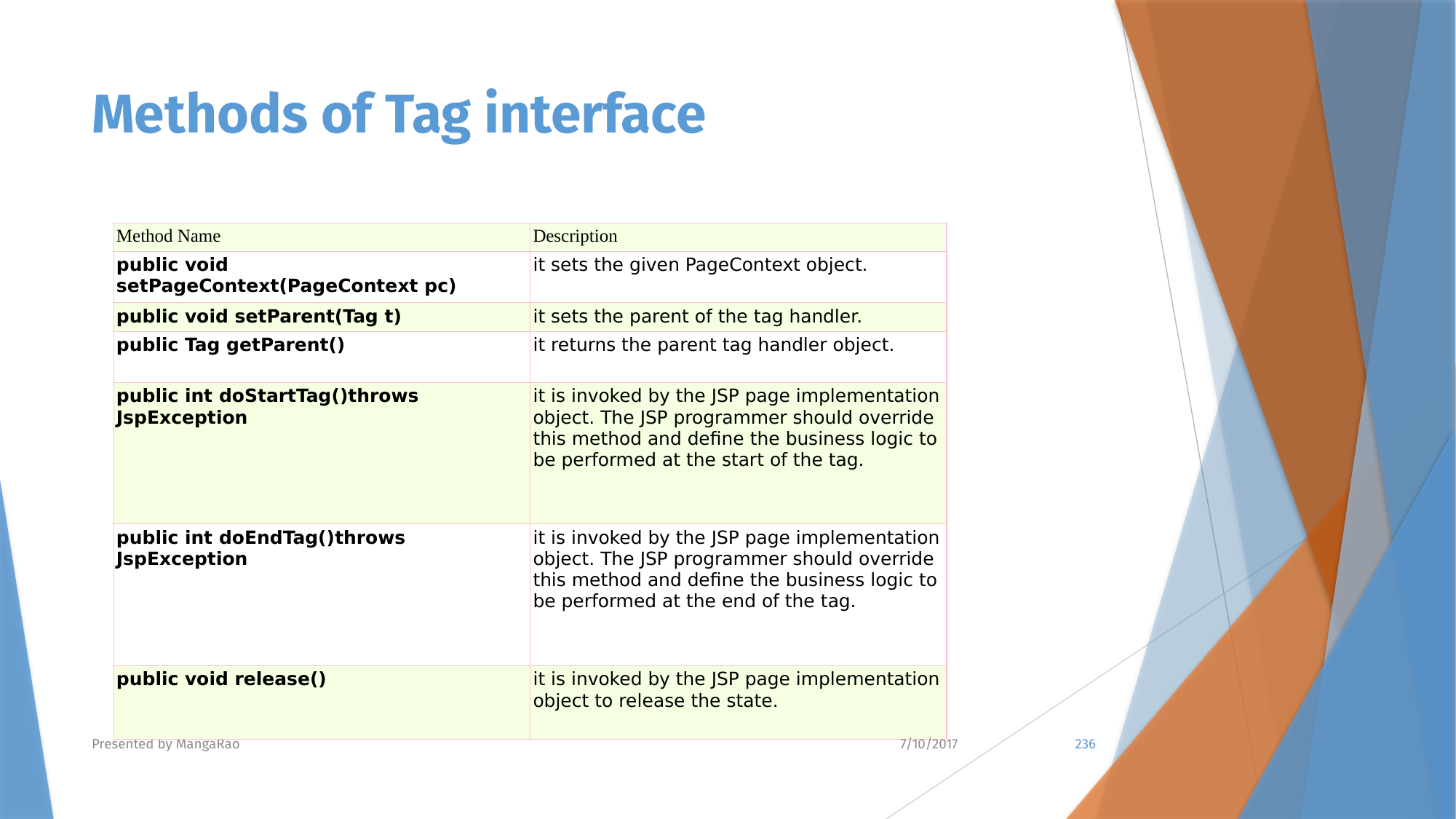

# Methods of Tag interface
| Method Name | Description |
| --- | --- |
| public void setPageContext(PageContext pc) | it sets the given PageContext object. |
| public void setParent(Tag t) | it sets the parent of the tag handler. |
| public Tag getParent() | it returns the parent tag handler object. |
| public int doStartTag()throws JspException | it is invoked by the JSP page implementation object. The JSP programmer should override this method and define the business logic to be performed at the start of the tag. |
| public int doEndTag()throws JspException | it is invoked by the JSP page implementation object. The JSP programmer should override this method and define the business logic to be performed at the end of the tag. |
| public void release() | it is invoked by the JSP page implementation object to release the state. |
Presented by MangaRao
7/10/2017
236